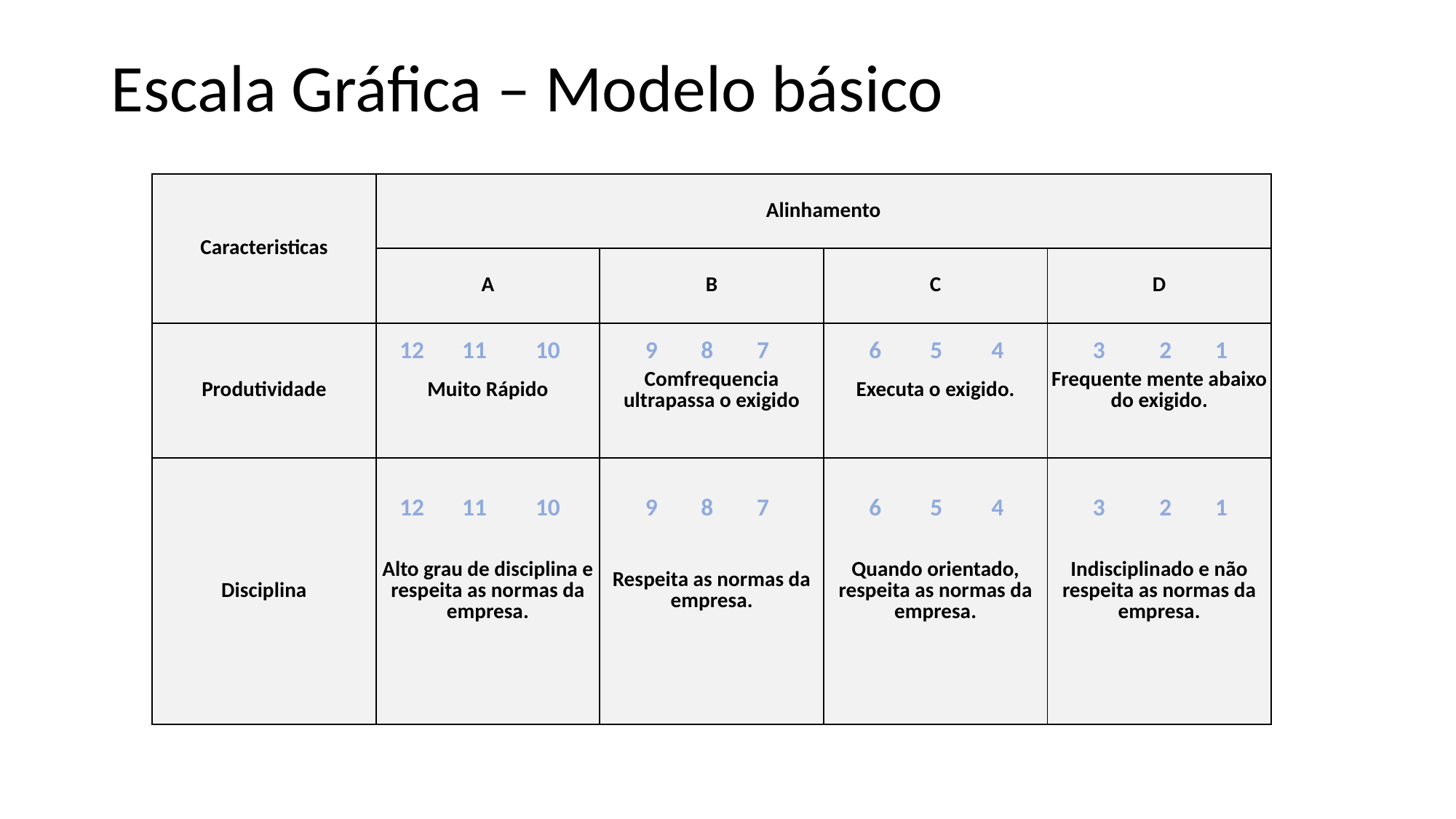

# Escala Gráfica – Modelo básico
| Caracteristicas | Alinhamento |  |  |  |
| --- | --- | --- | --- | --- |
|  | A | B | C | D |
| Produtividade | Muito Rápido | Comfrequencia ultrapassa o exigido | Executa o exigido. | Frequente mente abaixo do exigido. |
| Disciplina | Alto grau de disciplina e respeita as normas da empresa. | Respeita as normas da empresa. | Quando orientado, respeita as normas da empresa. | Indisciplinado e não respeita as normas da empresa. |
12       11         10 	     9        8        7 	      6         5         4	       3          2        1
12       11         10 	     9        8        7 	      6         5         4	       3          2        1